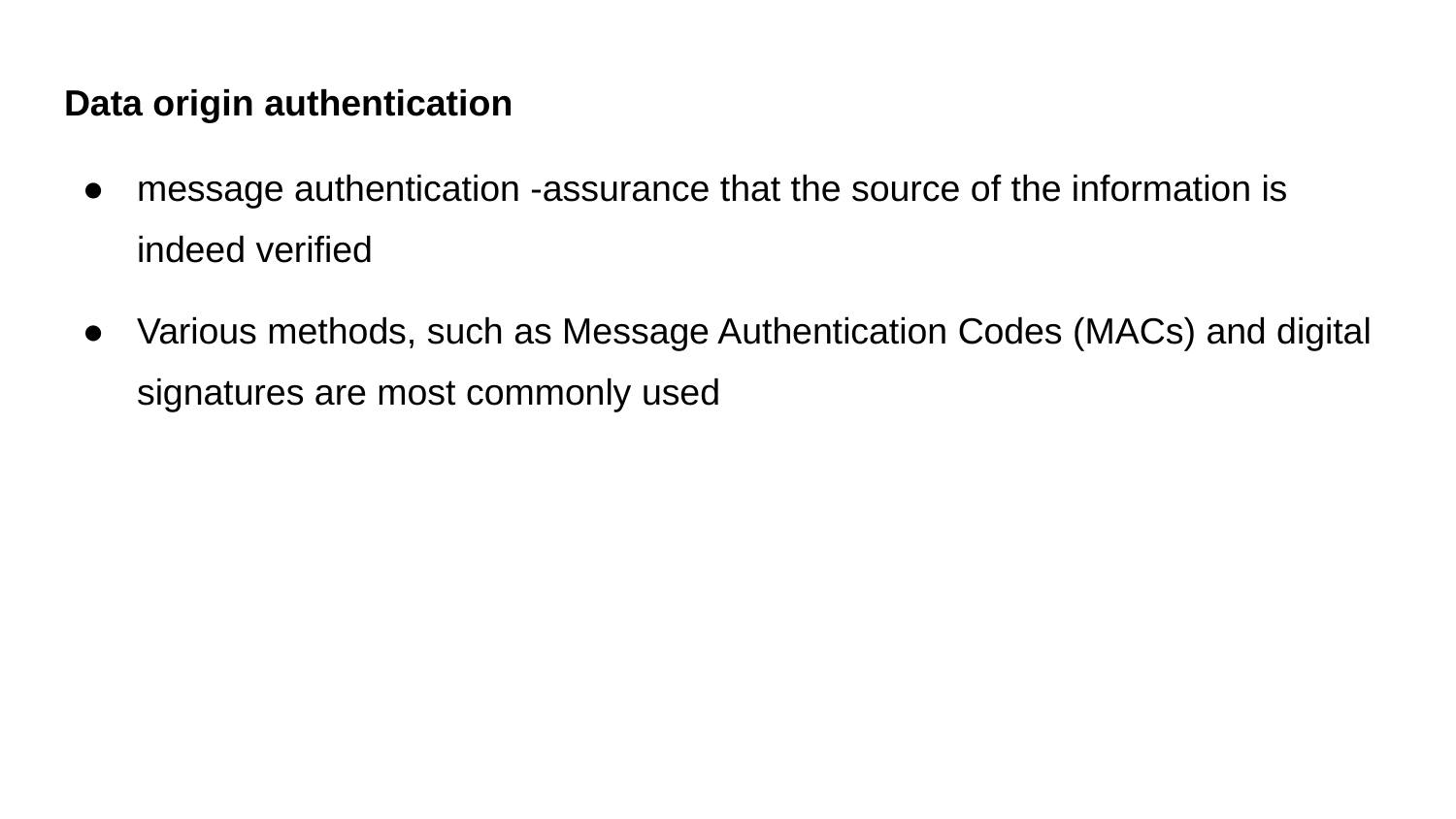

Data origin authentication
message authentication -assurance that the source of the information is indeed verified
Various methods, such as Message Authentication Codes (MACs) and digital signatures are most commonly used